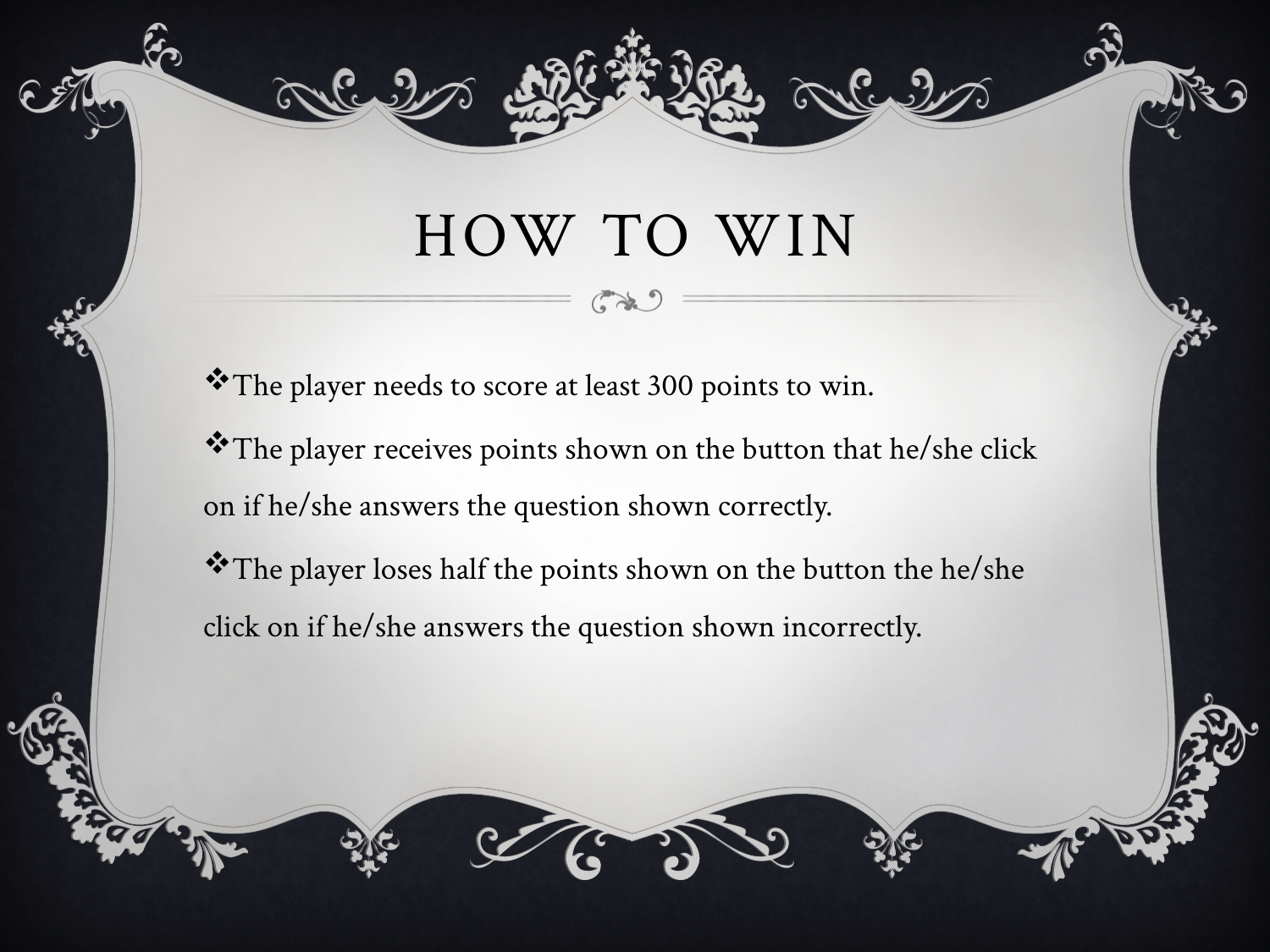

# How to Win
The player needs to score at least 300 points to win.
The player receives points shown on the button that he/she click on if he/she answers the question shown correctly.
The player loses half the points shown on the button the he/she click on if he/she answers the question shown incorrectly.